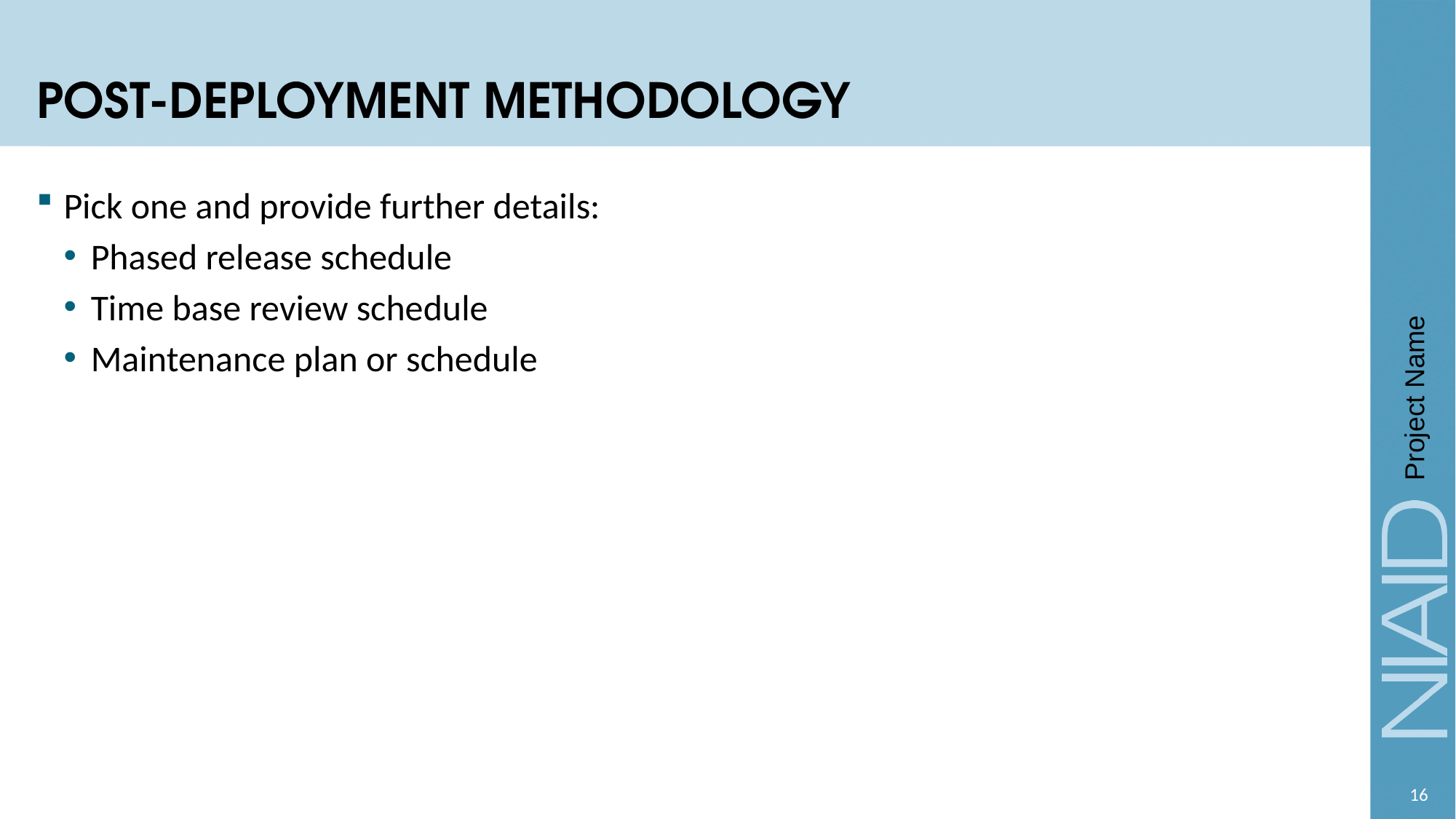

# POST-DEPLOYMENT METHODOLOGY
Pick one and provide further details:
Phased release schedule
Time base review schedule
Maintenance plan or schedule

Project Name
16